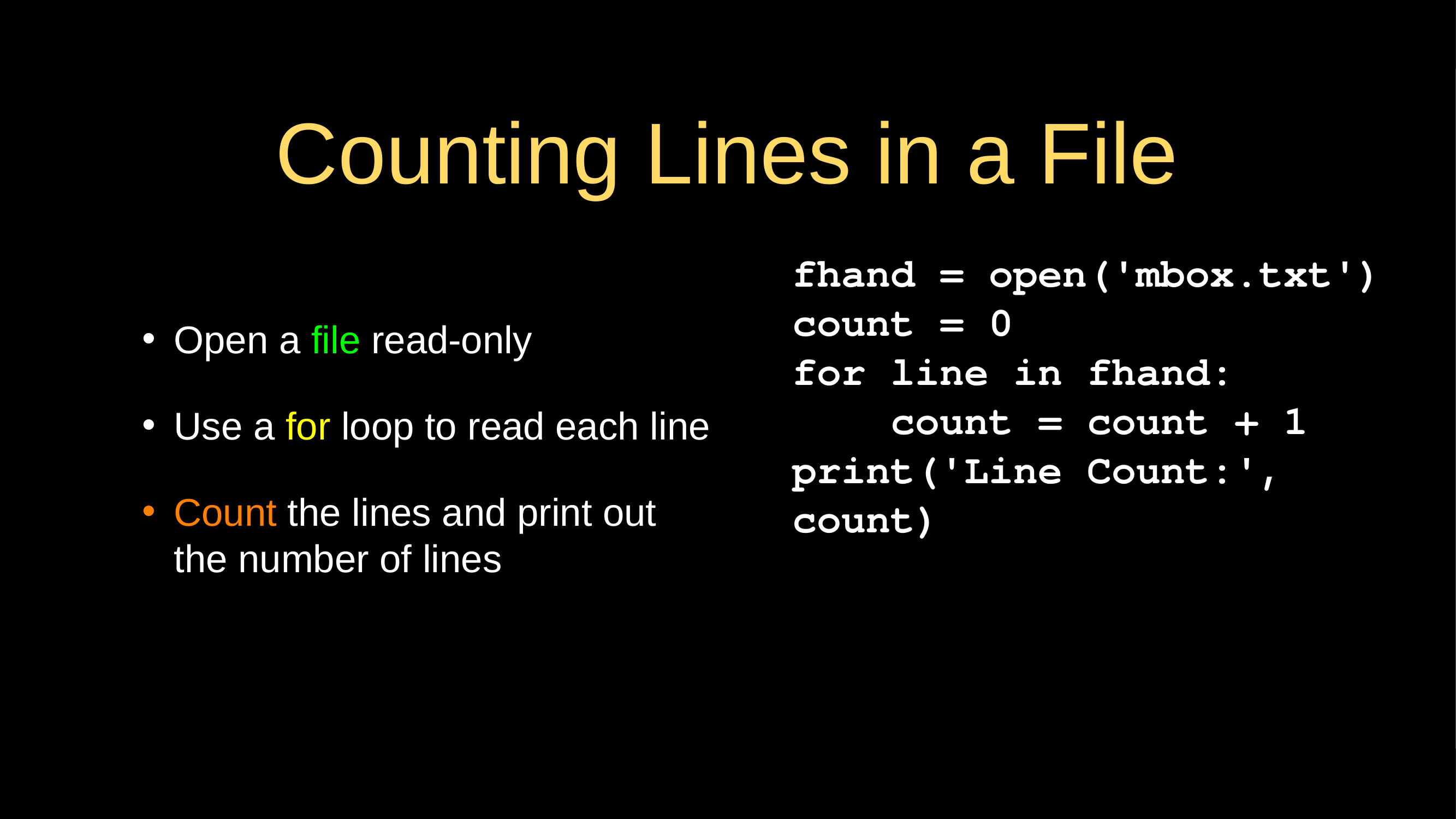

# Counting Lines in a File
Open a file read-only
Use a for loop to read each line
Count the lines and print out the number of lines
fhand = open('mbox.txt')
count = 0
for line in fhand:
    count = count + 1
print('Line Count:', count)